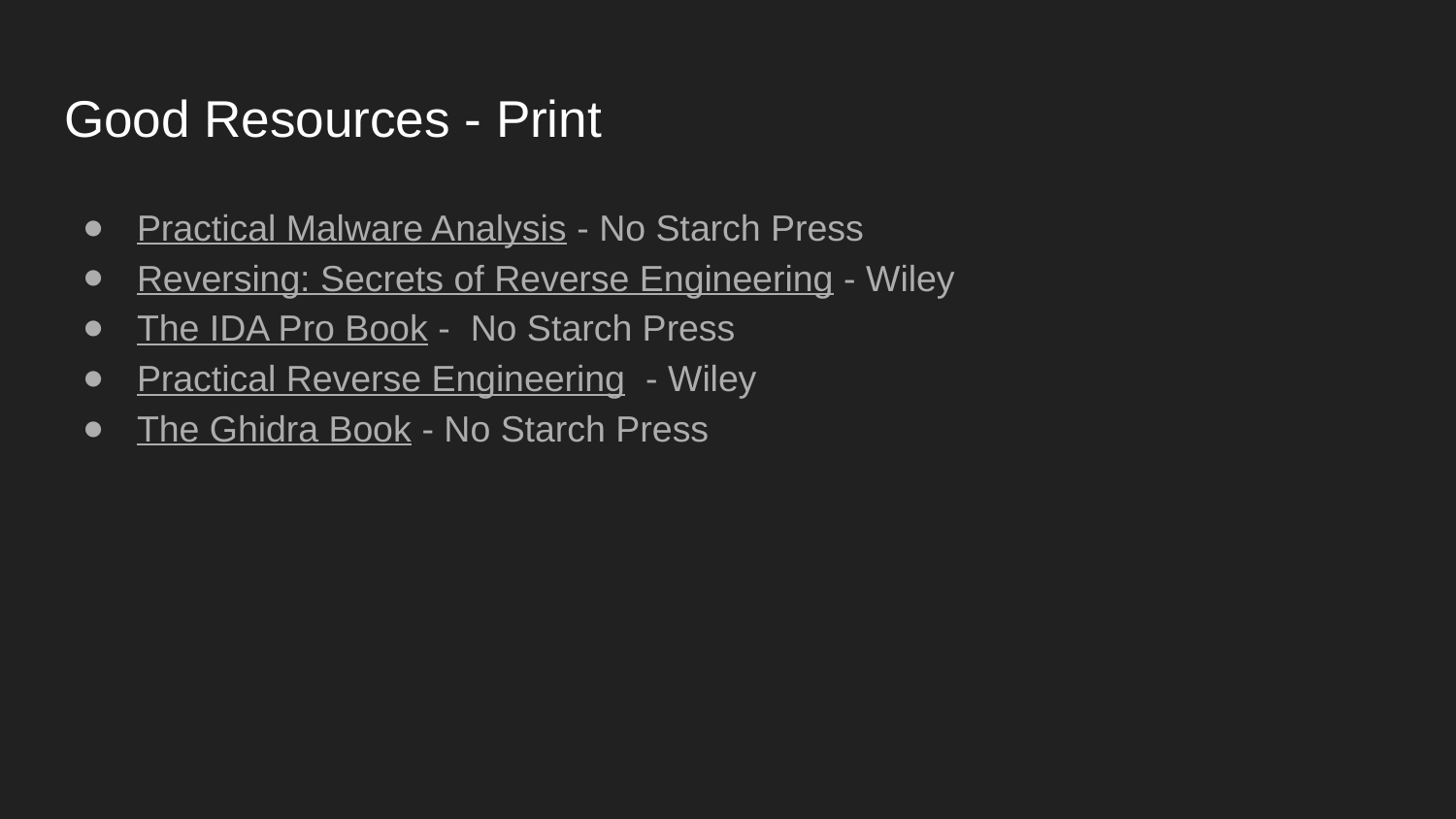

# Good Resources - Print
Practical Malware Analysis - No Starch Press
Reversing: Secrets of Reverse Engineering - Wiley
The IDA Pro Book -  No Starch Press
Practical Reverse Engineering  - Wiley
The Ghidra Book - No Starch Press